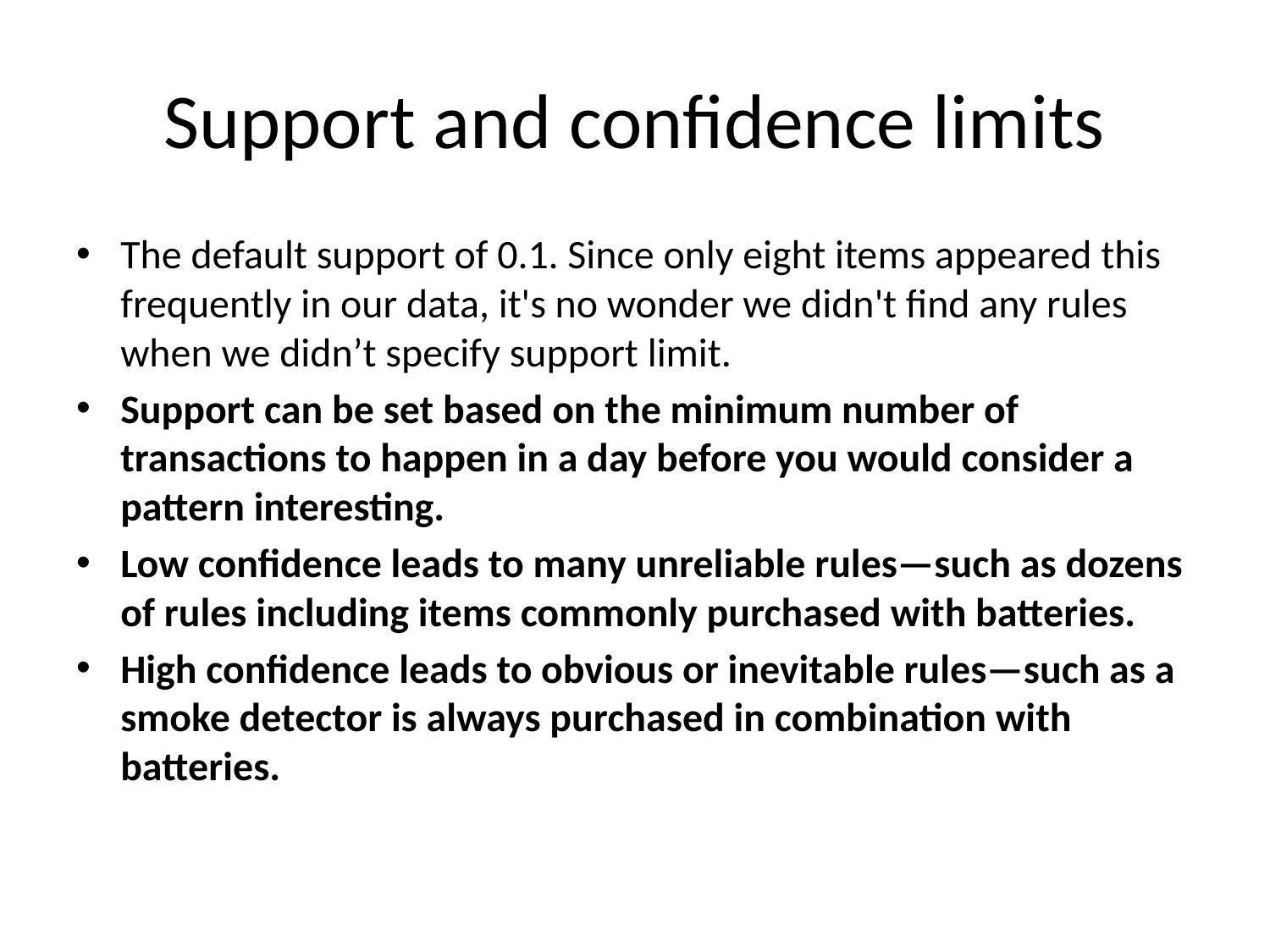

# Support and confidence limits
The default support of 0.1. Since only eight items appeared this frequently in our data, it's no wonder we didn't find any rules when we didn’t specify support limit.
Support can be set based on the minimum number of transactions to happen in a day before you would consider a pattern interesting.
Low confidence leads to many unreliable rules—such as dozens of rules including items commonly purchased with batteries.
High confidence leads to obvious or inevitable rules—such as a smoke detector is always purchased in combination with batteries.